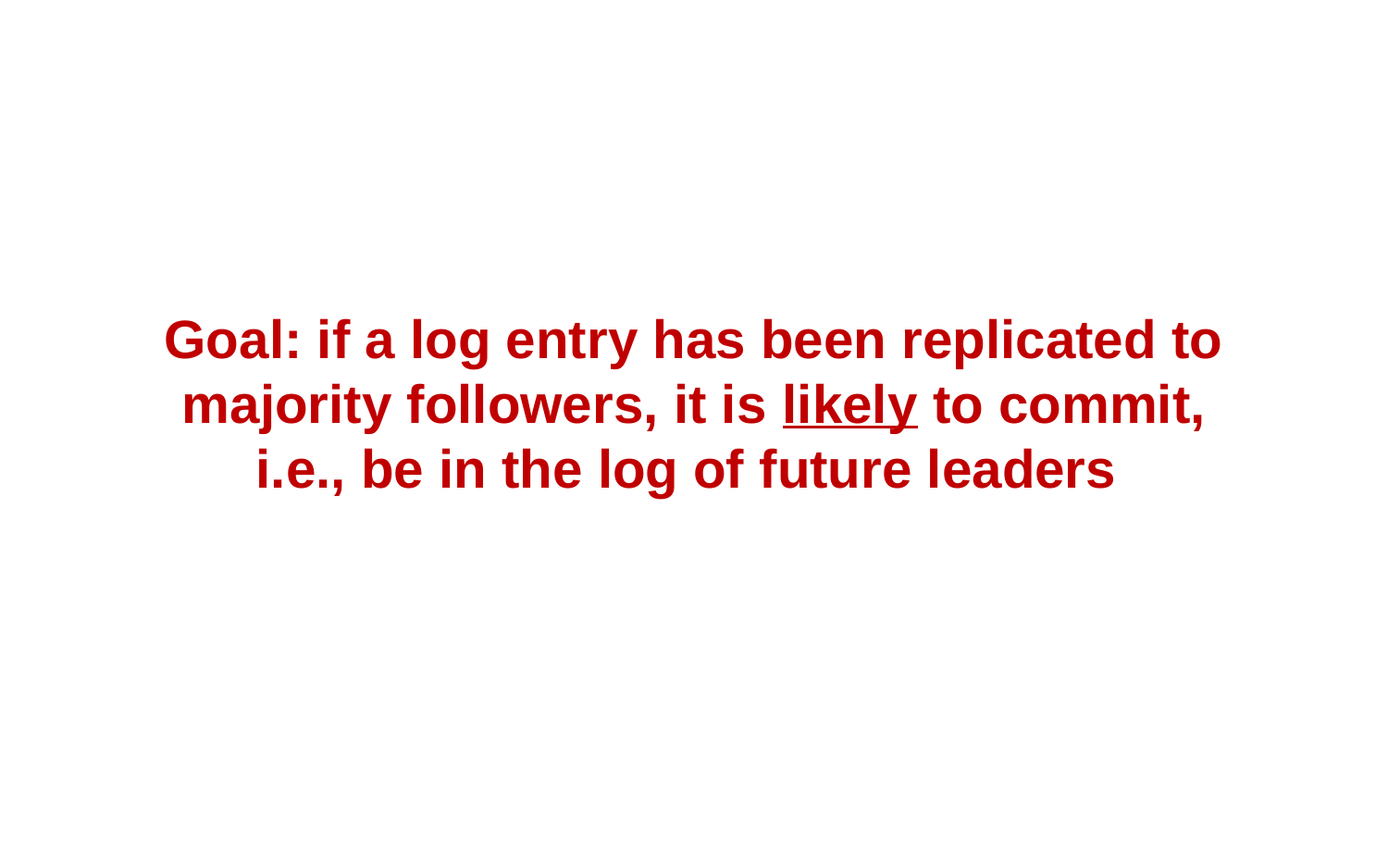

#
Goal: if a log entry has been replicated to majority followers, it is likely to commit, i.e., be in the log of future leaders